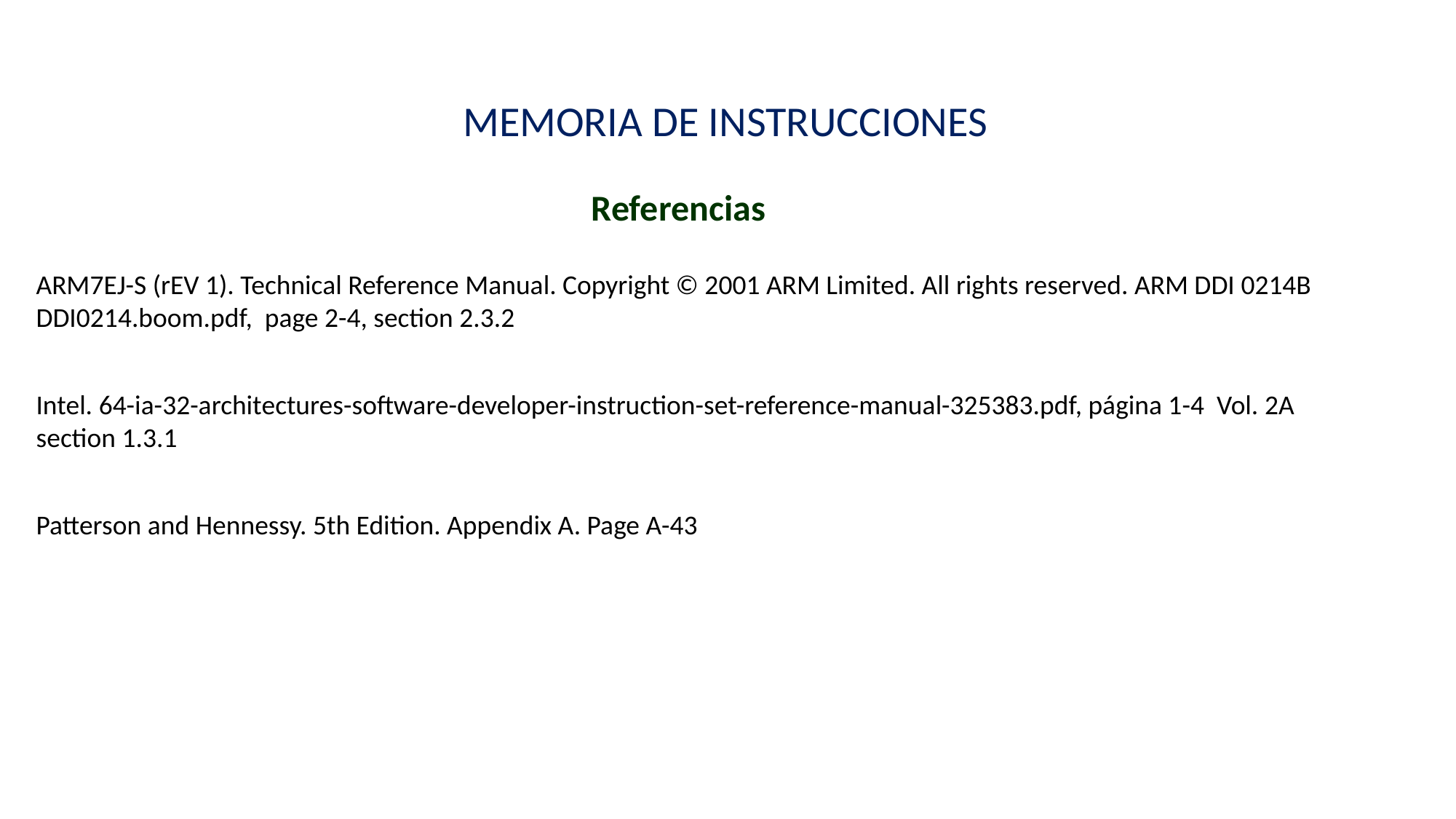

MEMORIA DE INSTRUCCIONES
Referencias
ARM7EJ-S (rEV 1). Technical Reference Manual. Copyright © 2001 ARM Limited. All rights reserved. ARM DDI 0214B DDI0214.boom.pdf,  page 2-4, section 2.3.2
Intel. 64-ia-32-architectures-software-developer-instruction-set-reference-manual-325383.pdf, página 1-4  Vol. 2A
section 1.3.1
Patterson and Hennessy. 5th Edition. Appendix A. Page A-43